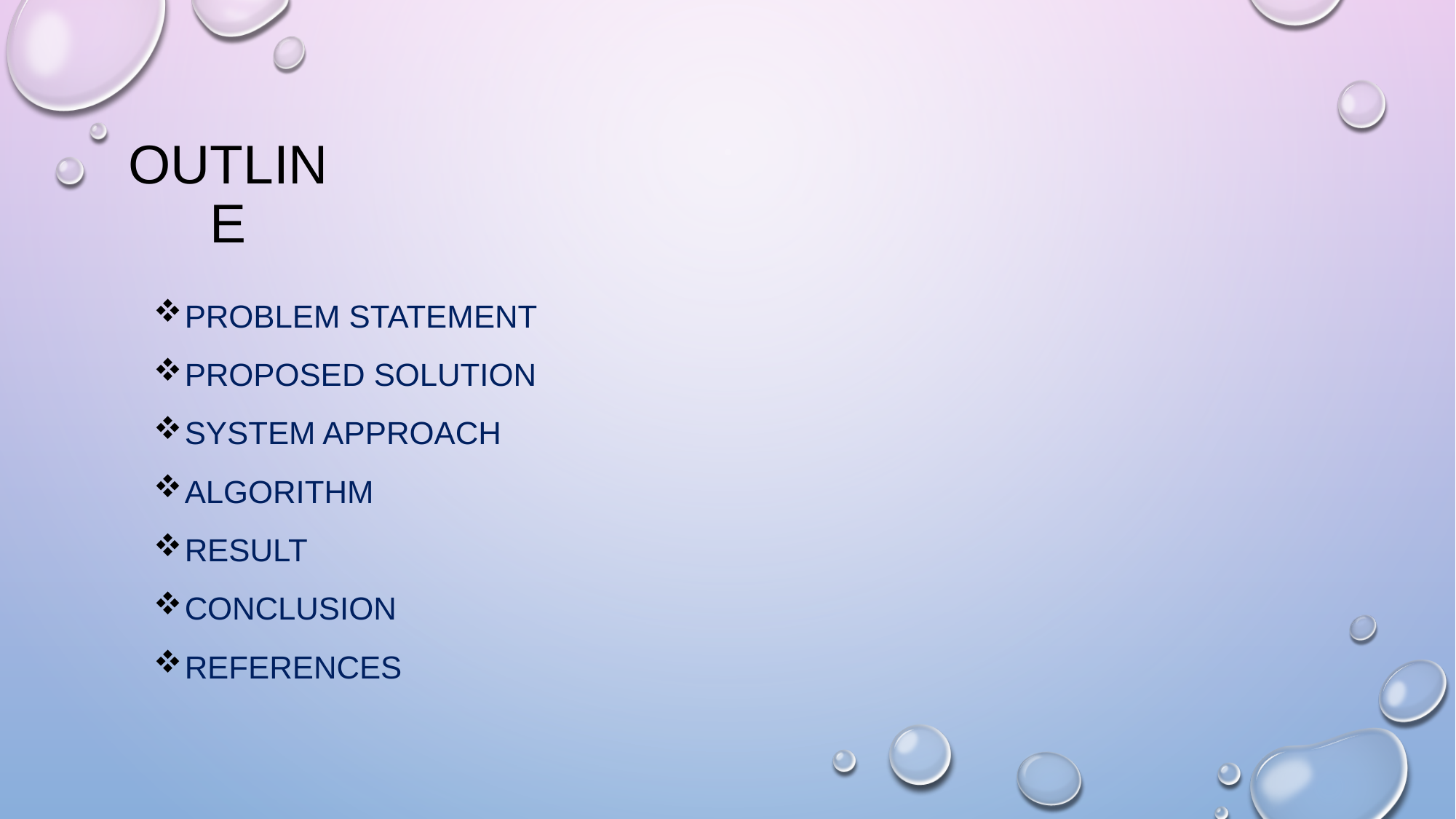

# outline
Problem Statement
Proposed solution
System Approach
Algorithm
Result
Conclusion
References